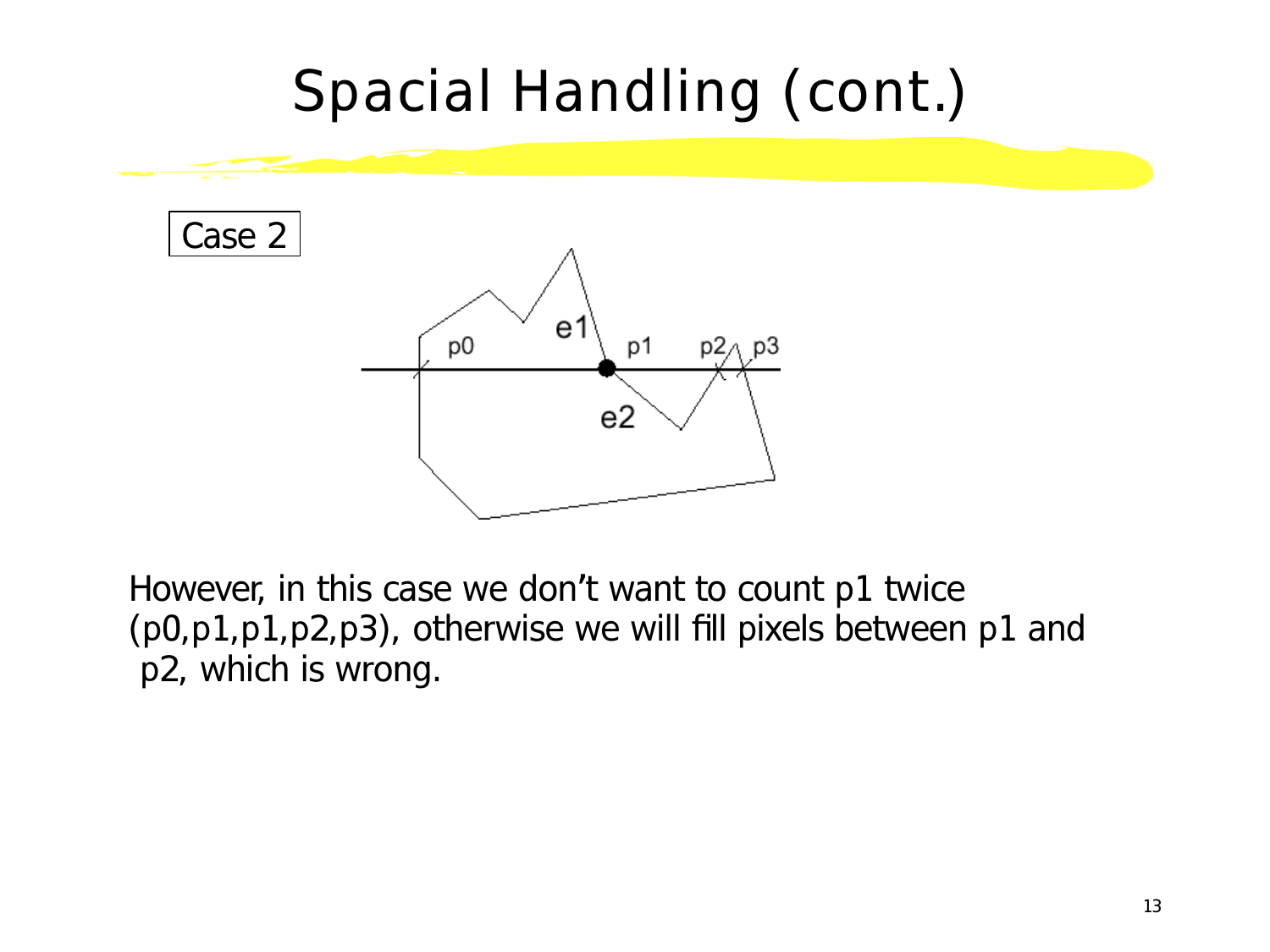

# Spacial Handling (cont.)

Case 2

However, in this case we don’t want to count p1 twice  (p0,p1,p1,p2,p3), otherwise we will fill pixels between p1 and  p2, which is wrong.
13